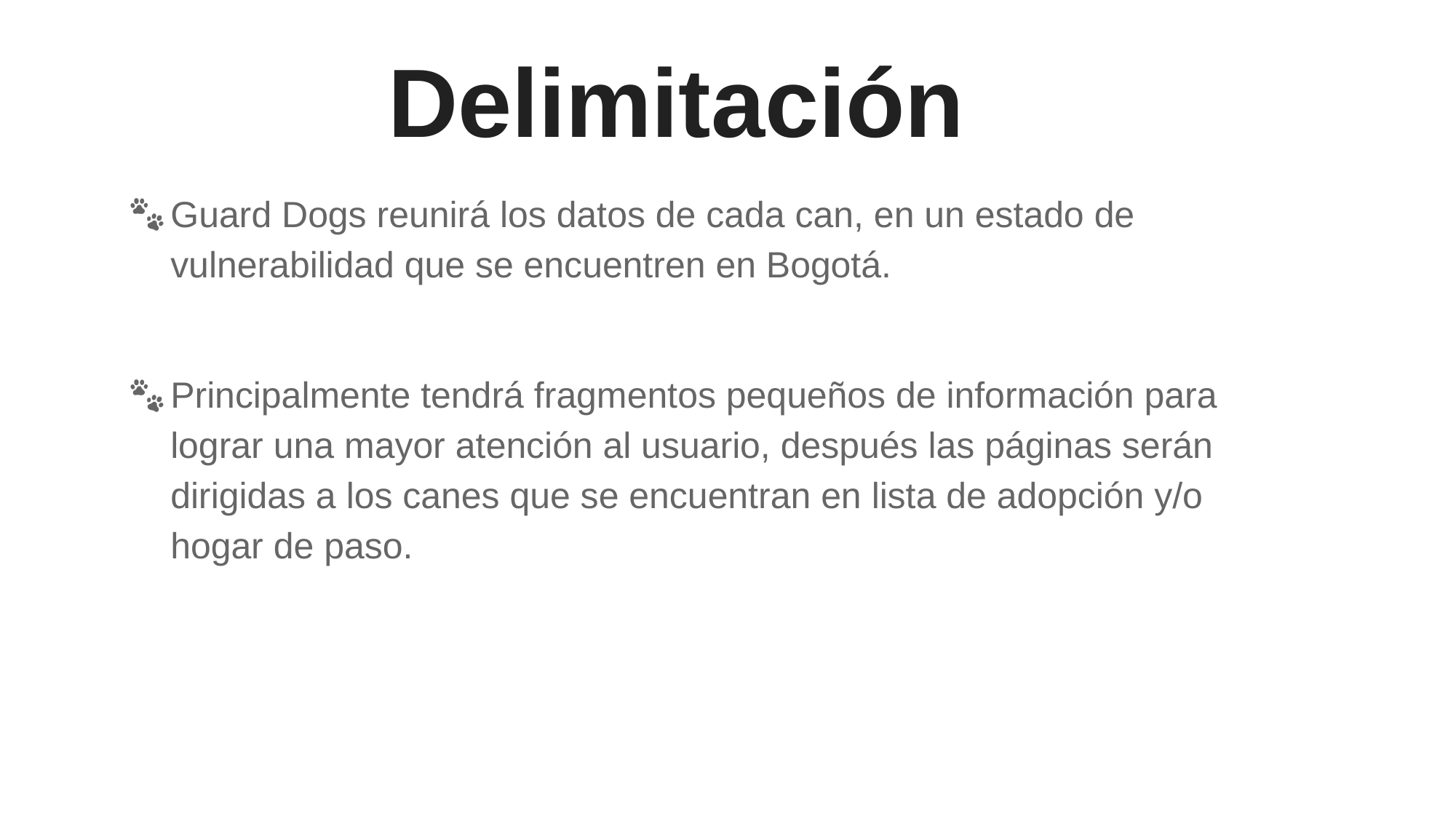

# Delimitación
Guard Dogs reunirá los datos de cada can, en un estado de vulnerabilidad que se encuentren en Bogotá.

Principalmente tendrá fragmentos pequeños de información para lograr una mayor atención al usuario, después las páginas serán dirigidas a los canes que se encuentran en lista de adopción y/o hogar de paso.